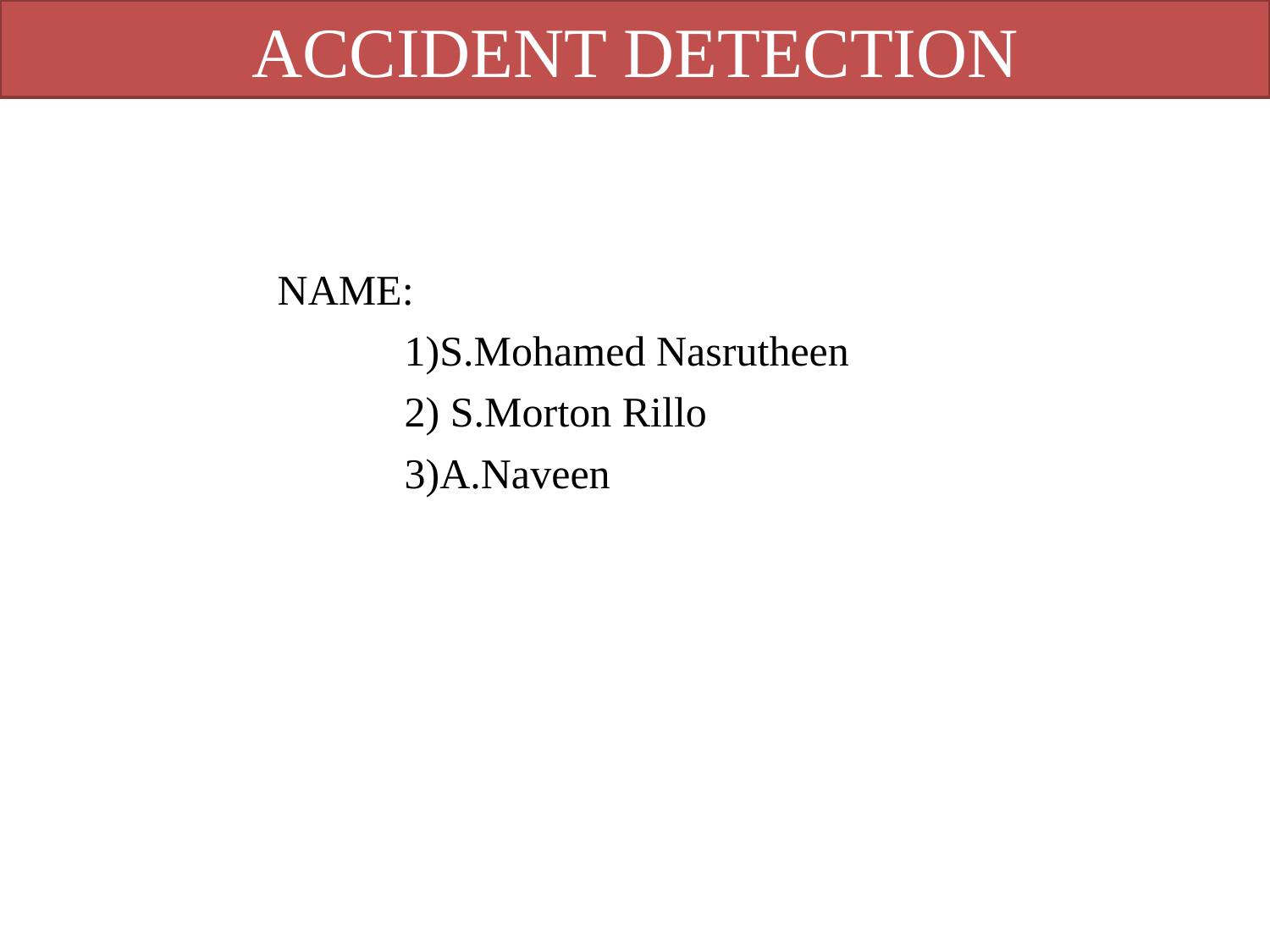

ACCIDENT DETECTION
NAME:
	1)S.Mohamed Nasrutheen
	2) S.Morton Rillo
	3)A.Naveen
NAME:                  REGISTER NO.: PAGE NO:  08
SRR/CSE/MINI PROJECT/REVIEW2